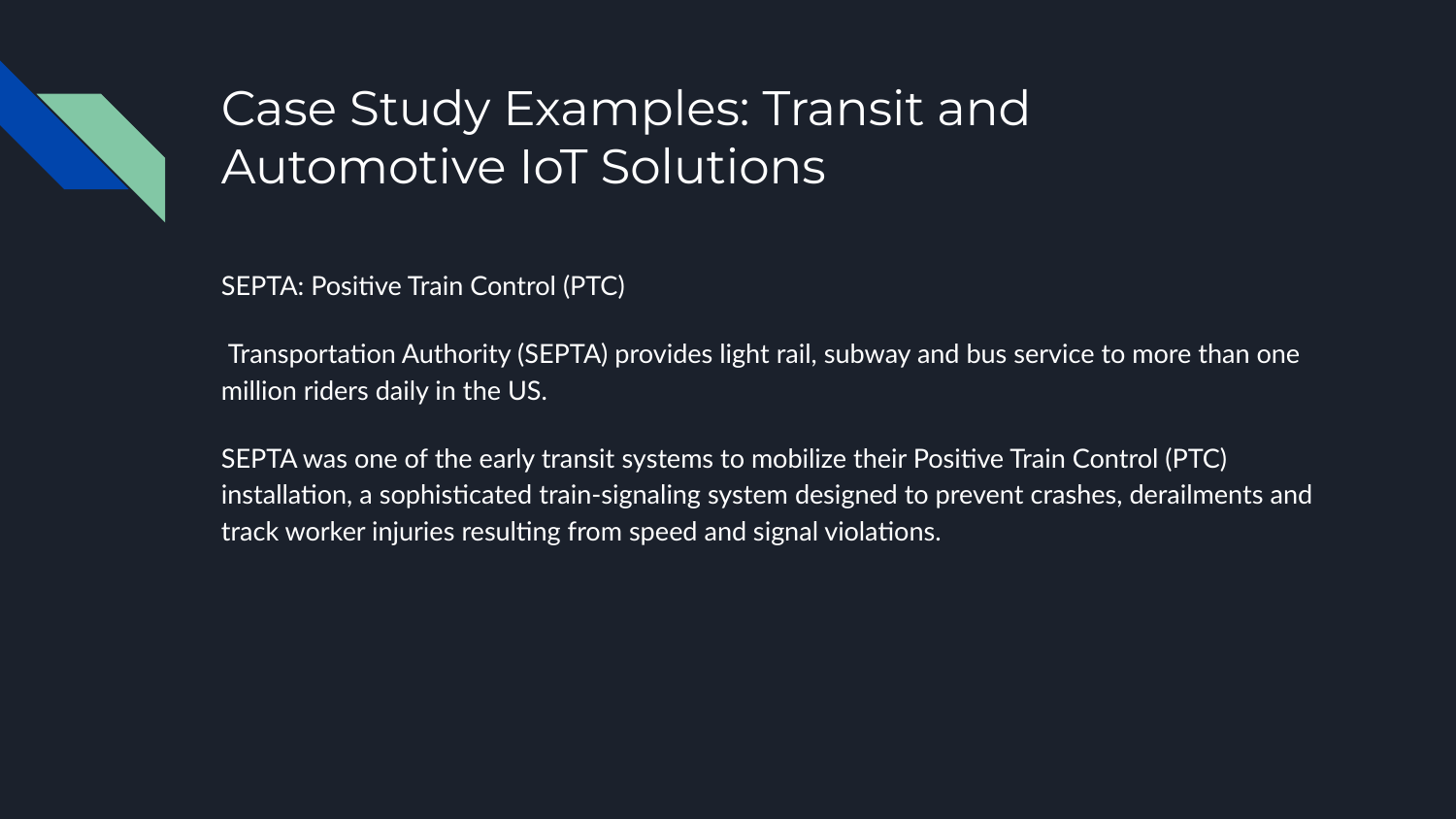

# Case Study Examples: Transit and Automotive IoT Solutions

SEPTA: Positive Train Control (PTC)
 Transportation Authority (SEPTA) provides light rail, subway and bus service to more than one million riders daily in the US.
SEPTA was one of the early transit systems to mobilize their Positive Train Control (PTC) installation, a sophisticated train-signaling system designed to prevent crashes, derailments and track worker injuries resulting from speed and signal violations.